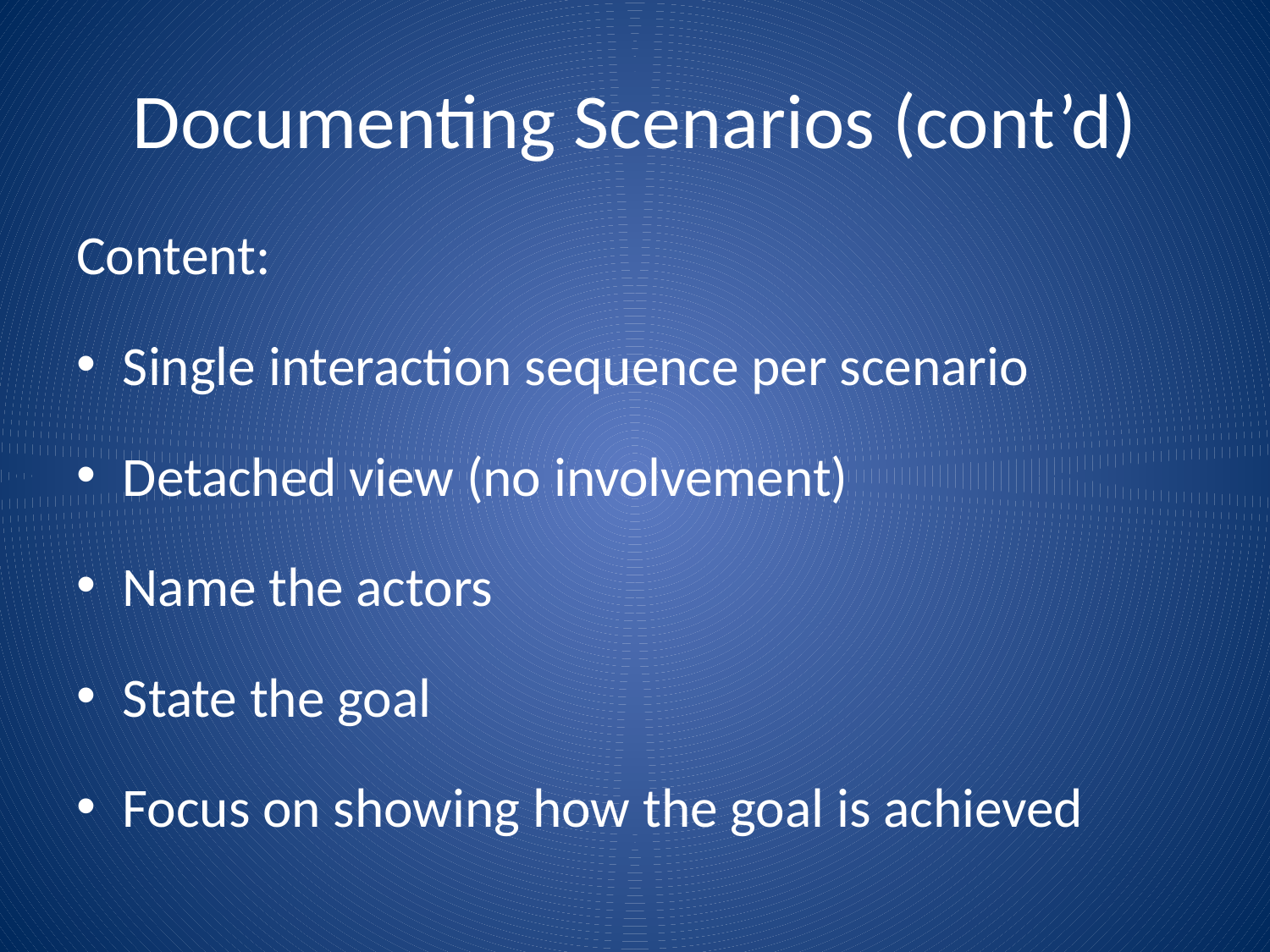

# Documenting Scenarios (cont’d)
Content:
Single interaction sequence per scenario
Detached view (no involvement)
Name the actors
State the goal
Focus on showing how the goal is achieved